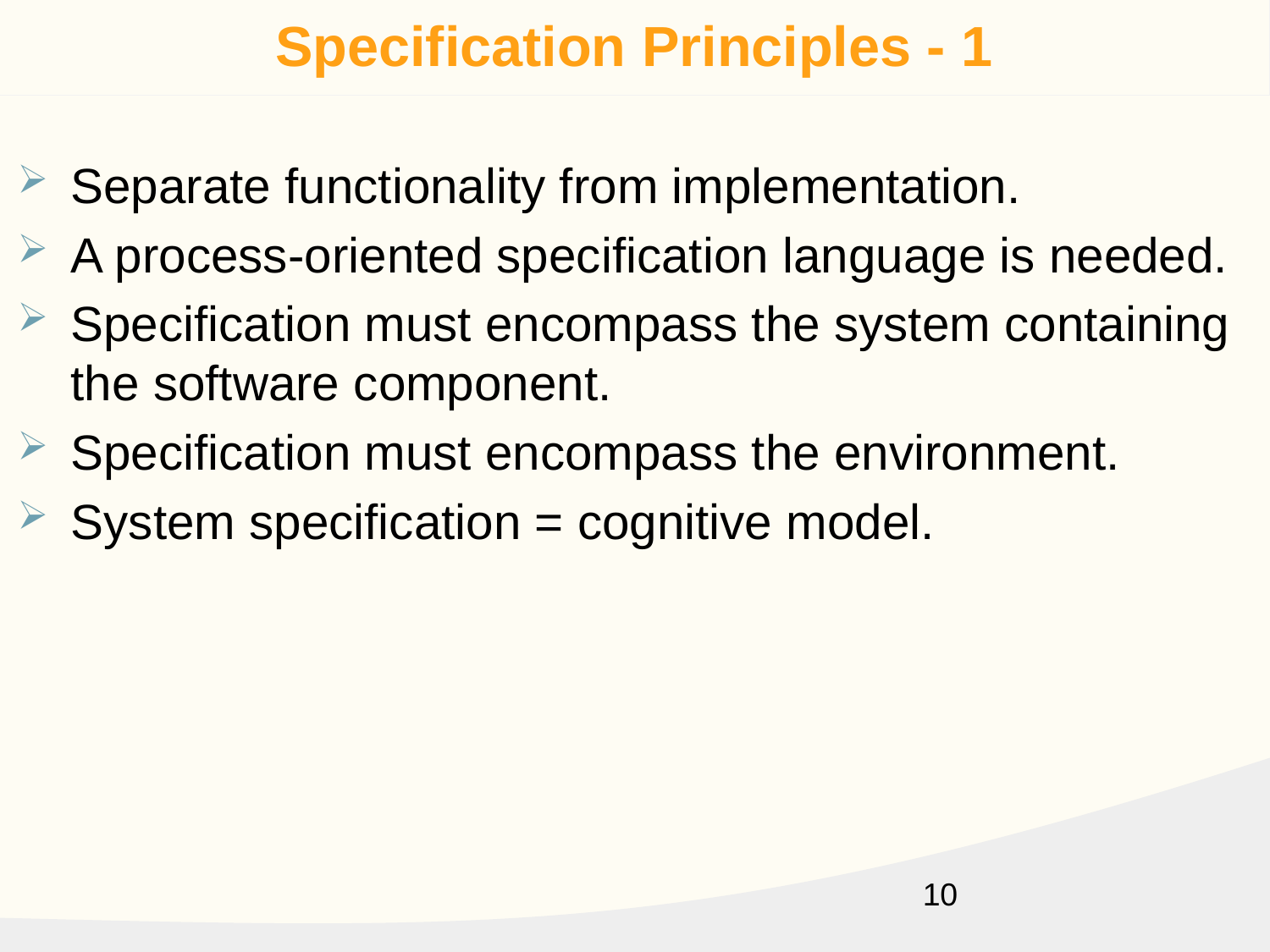

# Specification Principles - 1
Separate functionality from implementation.
A process-oriented specification language is needed.
Specification must encompass the system containing the software component.
Specification must encompass the environment.
System specification = cognitive model.
10